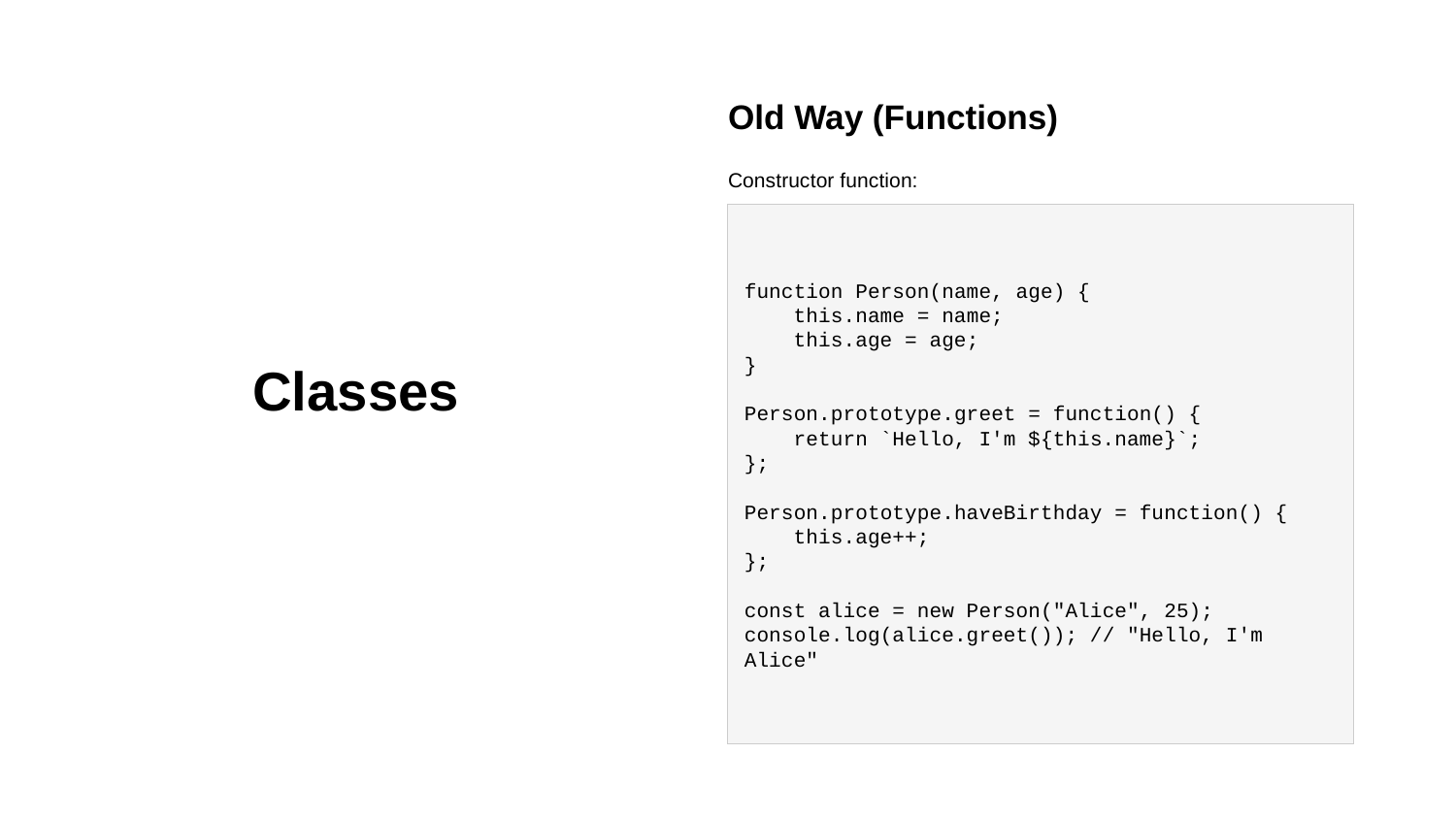

Old Way (Functions)
Constructor function:

function Person(name, age) {
    this.name = name;
    this.age = age;
}

Person.prototype.greet = function() {
    return `Hello, I'm ${this.name}`;
};

Person.prototype.haveBirthday = function() {
    this.age++;
};

const alice = new Person("Alice", 25);
console.log(alice.greet()); // "Hello, I'm Alice"
Classes